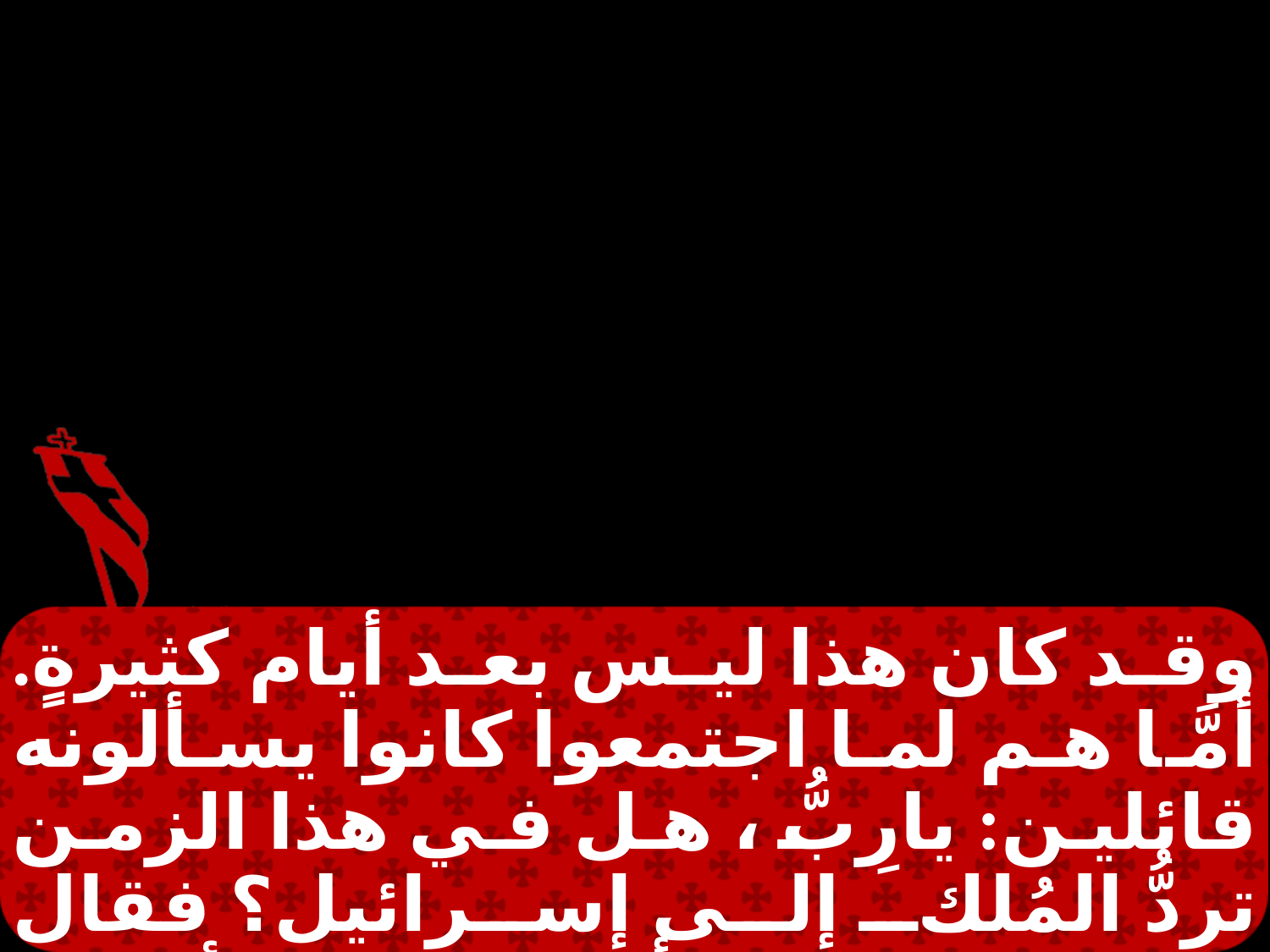

وقد كان هذا ليس بعد أيام كثيرةٍ. أمَّا هم لما اجتمعوا كانوا يسألونه قائلين: ياربُّ، هل في هذا الزمن تردُّ المُلكَ إلى إسرائيل؟ فقال لهم: ليس لكم أن تعرفوا الأزمنةَ والأوقاتِ التى جعلها الآبُ تحت سلطانهِ،